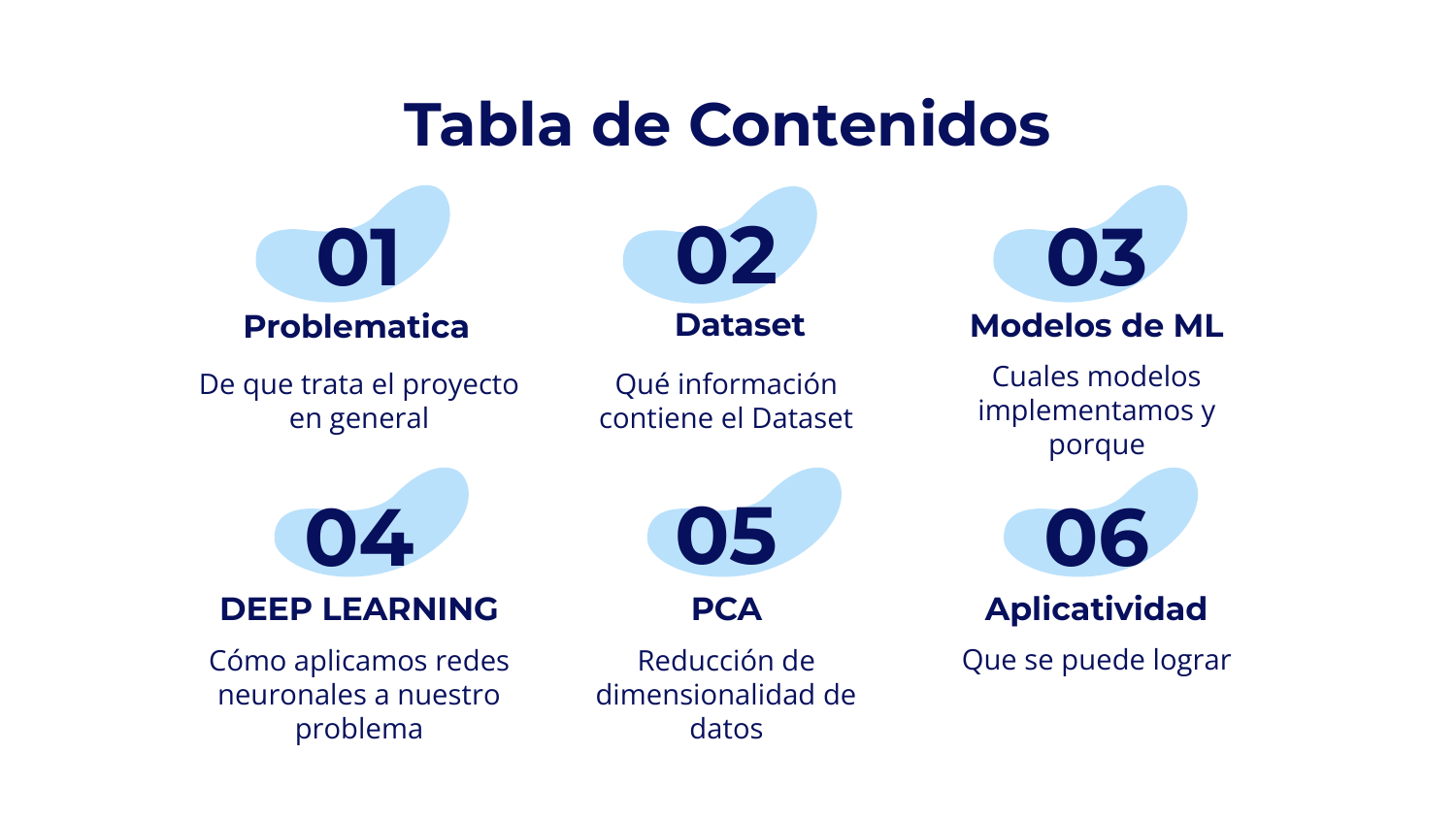

# Tabla de Contenidos
02
01
03
Dataset
Modelos de ML
Problematica
Cuales modelos implementamos y porque

De que trata el proyecto en general

Qué información contiene el Dataset

05
04
06
Aplicatividad
DEEP LEARNING
PCA
Que se puede lograr

Cómo aplicamos redes neuronales a nuestro problema

Reducción de dimensionalidad de datos